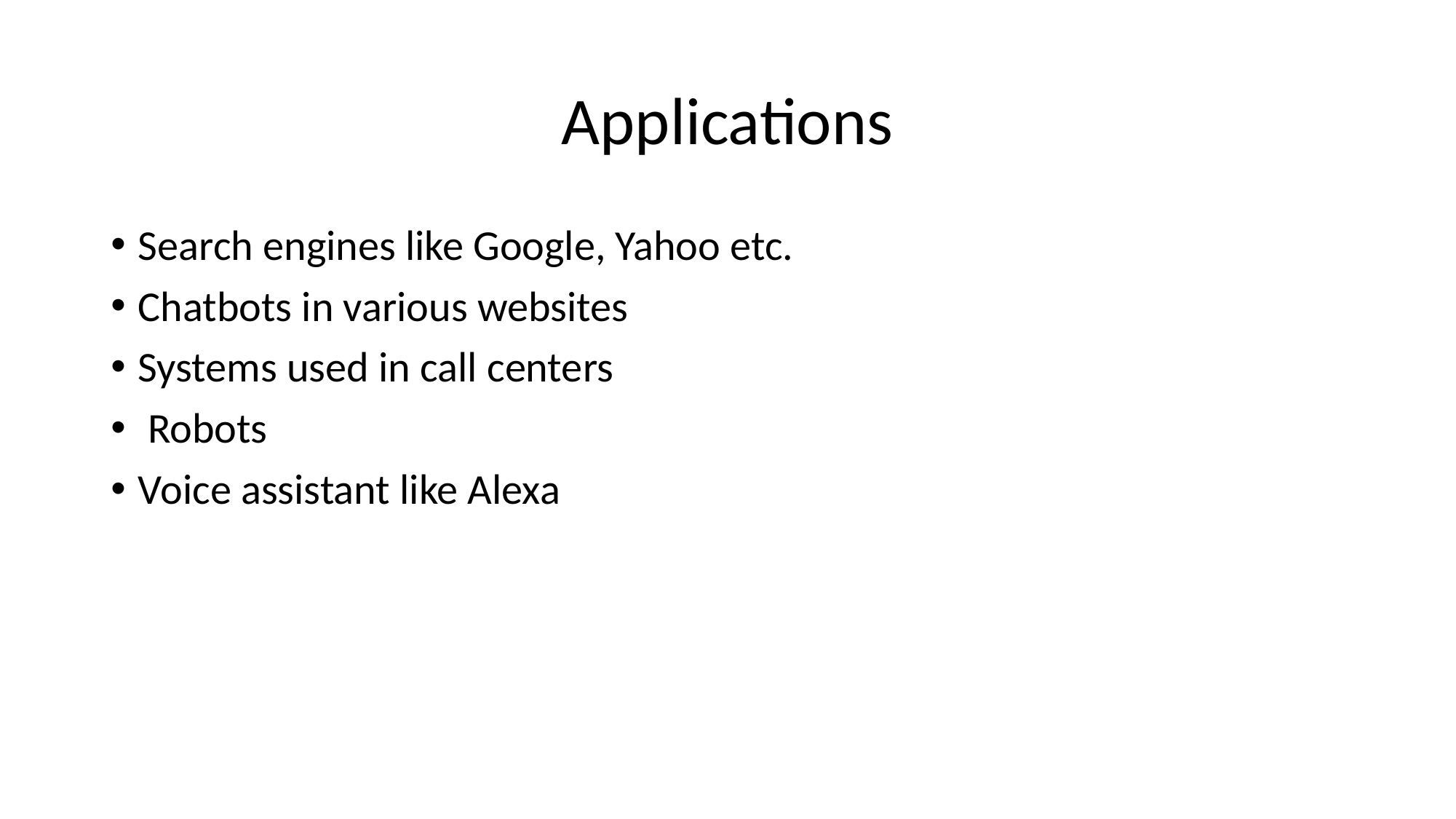

# Applications
Search engines like Google, Yahoo etc.
Chatbots in various websites
Systems used in call centers
 Robots
Voice assistant like Alexa